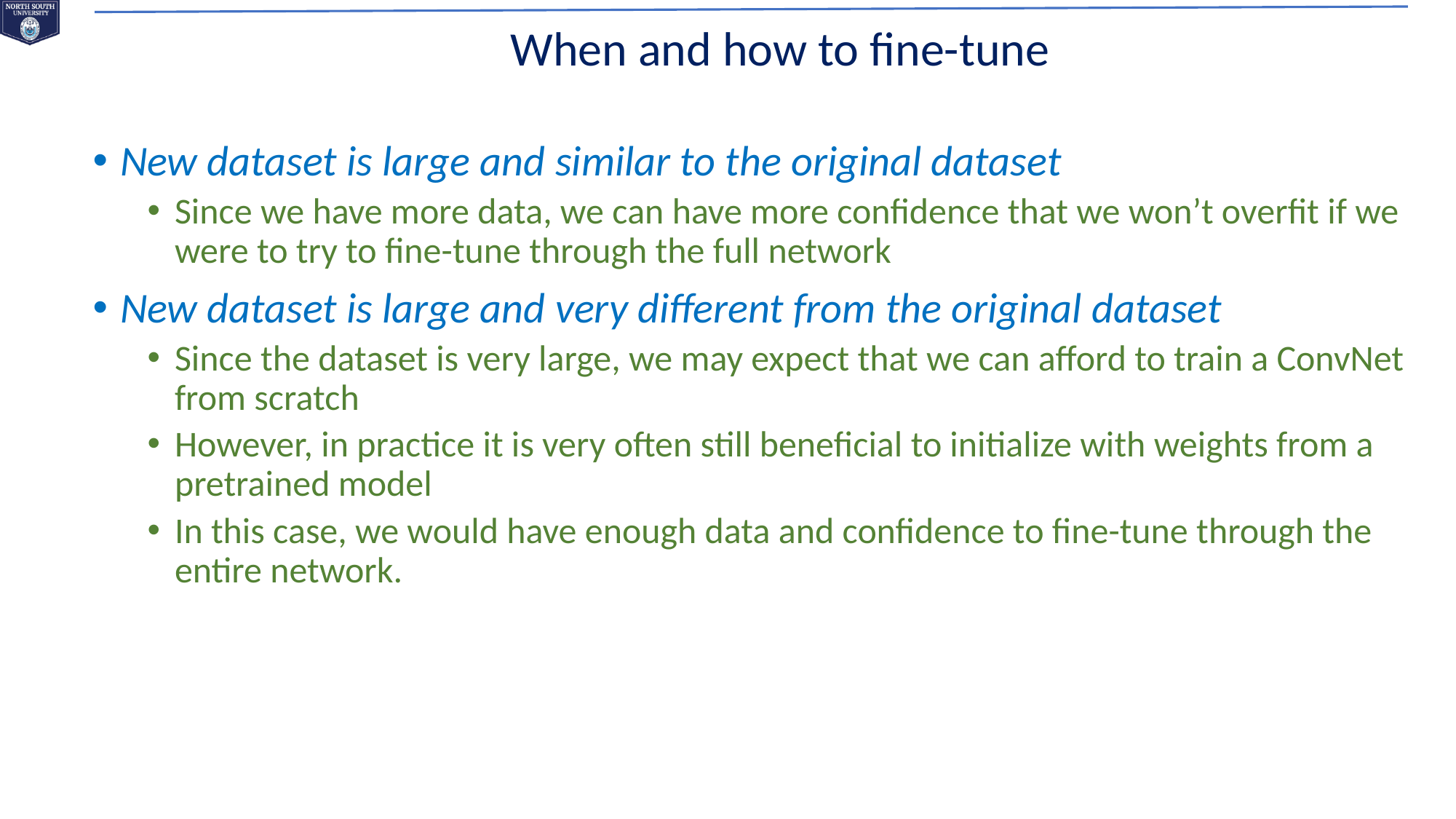

# When and how to fine-tune
New dataset is large and similar to the original dataset
Since we have more data, we can have more confidence that we won’t overfit if we were to try to fine-tune through the full network
New dataset is large and very different from the original dataset
Since the dataset is very large, we may expect that we can afford to train a ConvNet from scratch
However, in practice it is very often still beneficial to initialize with weights from a pretrained model
In this case, we would have enough data and confidence to fine-tune through the entire network.